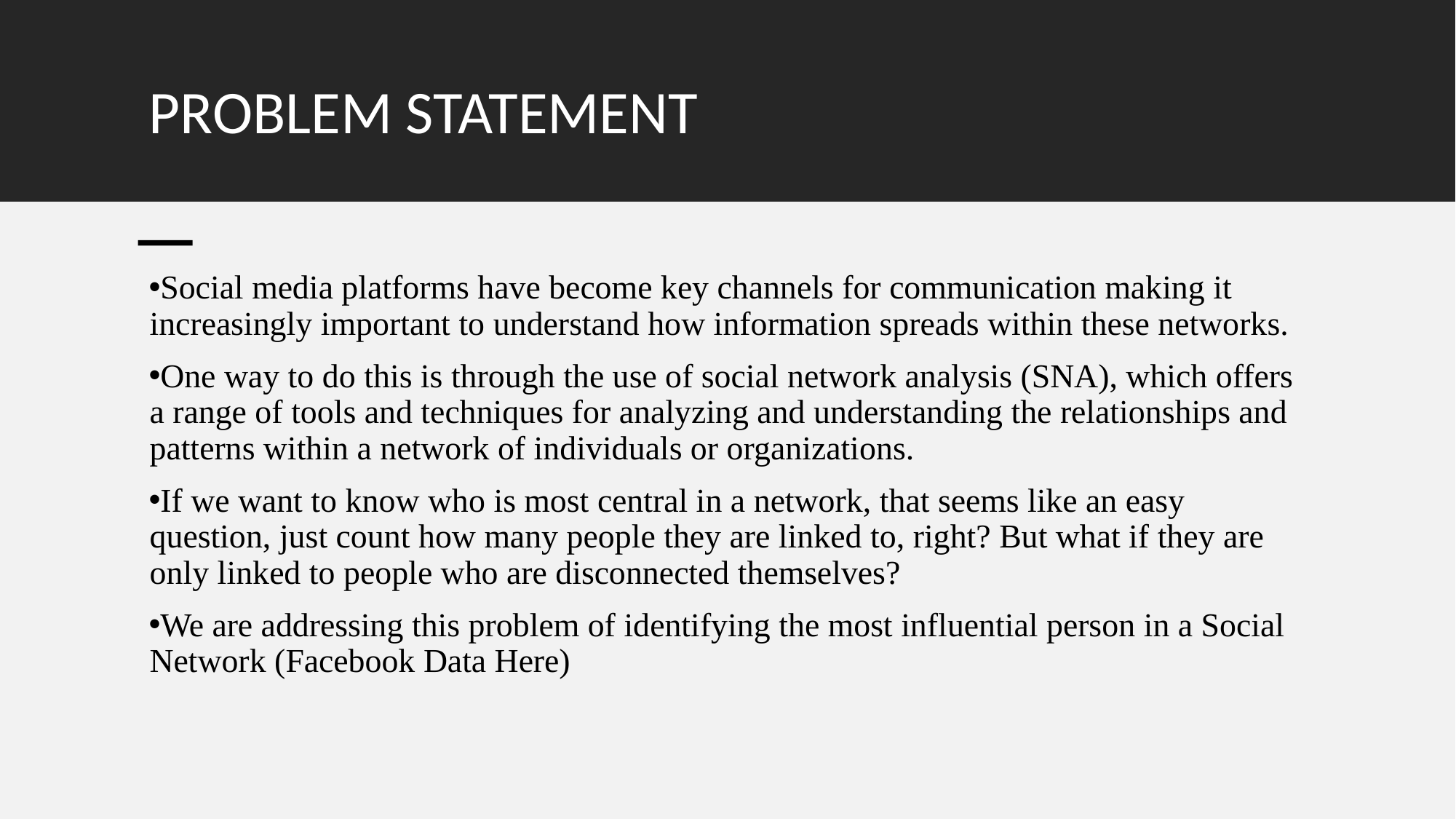

# PROBLEM STATEMENT

Social media platforms have become key channels for communication making it increasingly important to understand how information spreads within these networks.
One way to do this is through the use of social network analysis (SNA), which offers a range of tools and techniques for analyzing and understanding the relationships and patterns within a network of individuals or organizations.
If we want to know who is most central in a network, that seems like an easy question, just count how many people they are linked to, right? But what if they are only linked to people who are disconnected themselves?
We are addressing this problem of identifying the most influential person in a Social Network (Facebook Data Here)